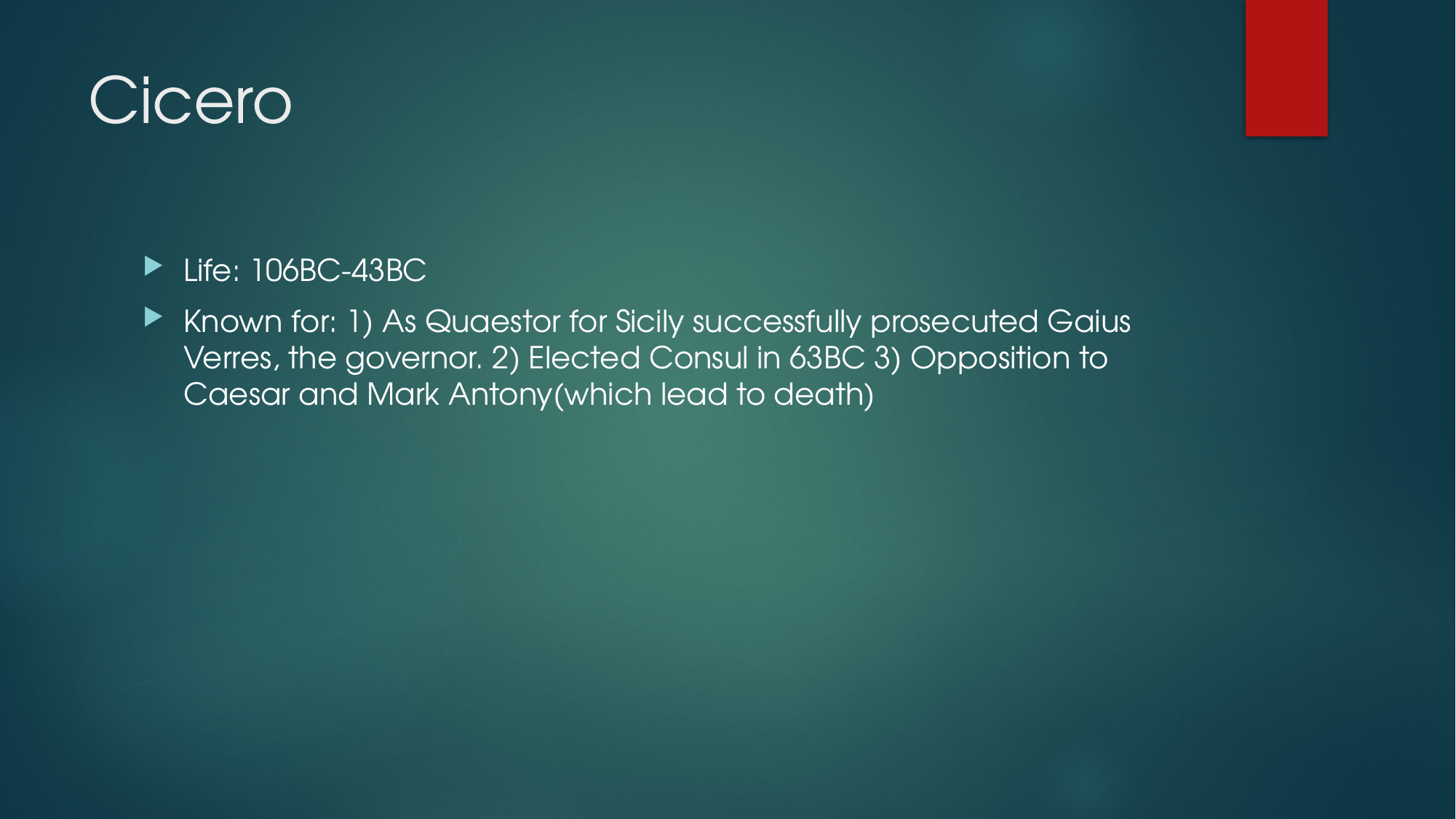

# Cicero
Life: 106BC-43BC
Known for: 1) As Quaestor for Sicily successfully prosecuted Gaius Verres, the governor. 2) Elected Consul in 63BC 3) Opposition to Caesar and Mark Antony(which lead to death)